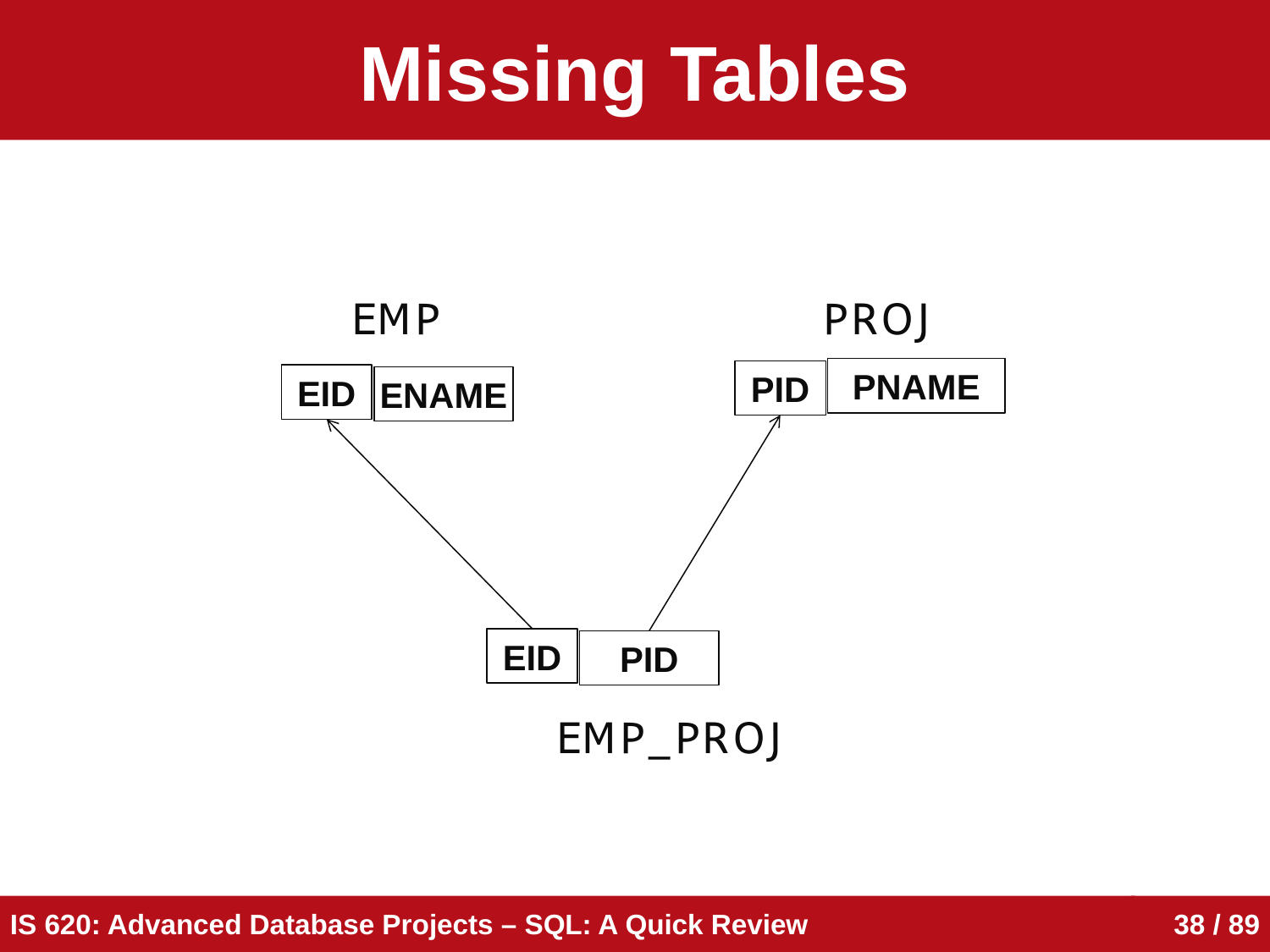

# Missing Tables
EMP
PROJ
PNAME
PID
EID
ENAME
EID
PID
EMP_PROJ